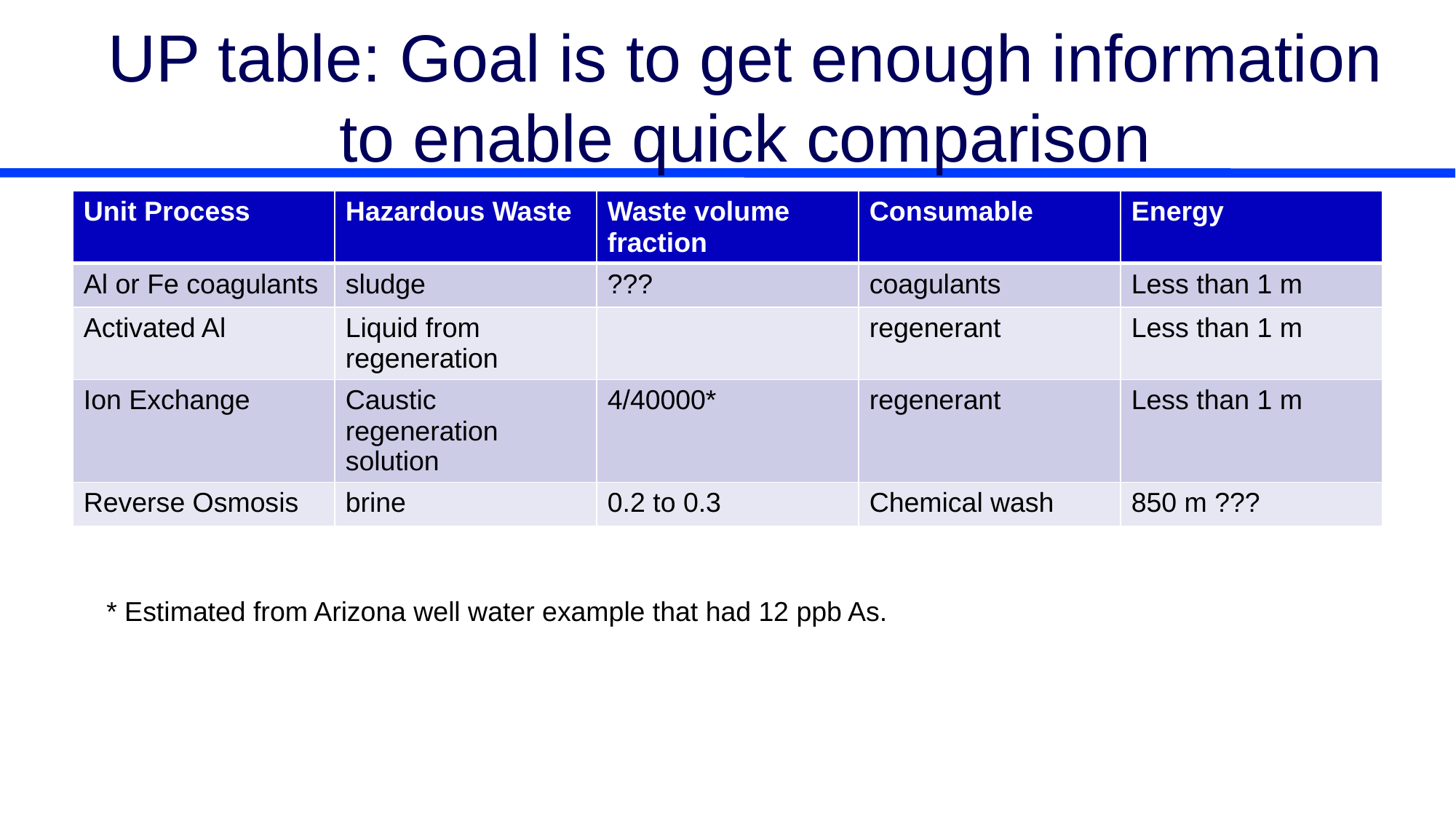

# UP table: Goal is to get enough information to enable quick comparison
| Unit Process | Hazardous Waste | Waste volume fraction | Consumable | Energy |
| --- | --- | --- | --- | --- |
| Al or Fe coagulants | sludge | ??? | coagulants | Less than 1 m |
| Activated Al | Liquid from regeneration |  | regenerant | Less than 1 m |
| Ion Exchange | Caustic regeneration solution | 4/40000\* | regenerant | Less than 1 m |
| Reverse Osmosis | brine | 0.2 to 0.3 | Chemical wash | 850 m ??? |
* Estimated from Arizona well water example that had 12 ppb As.